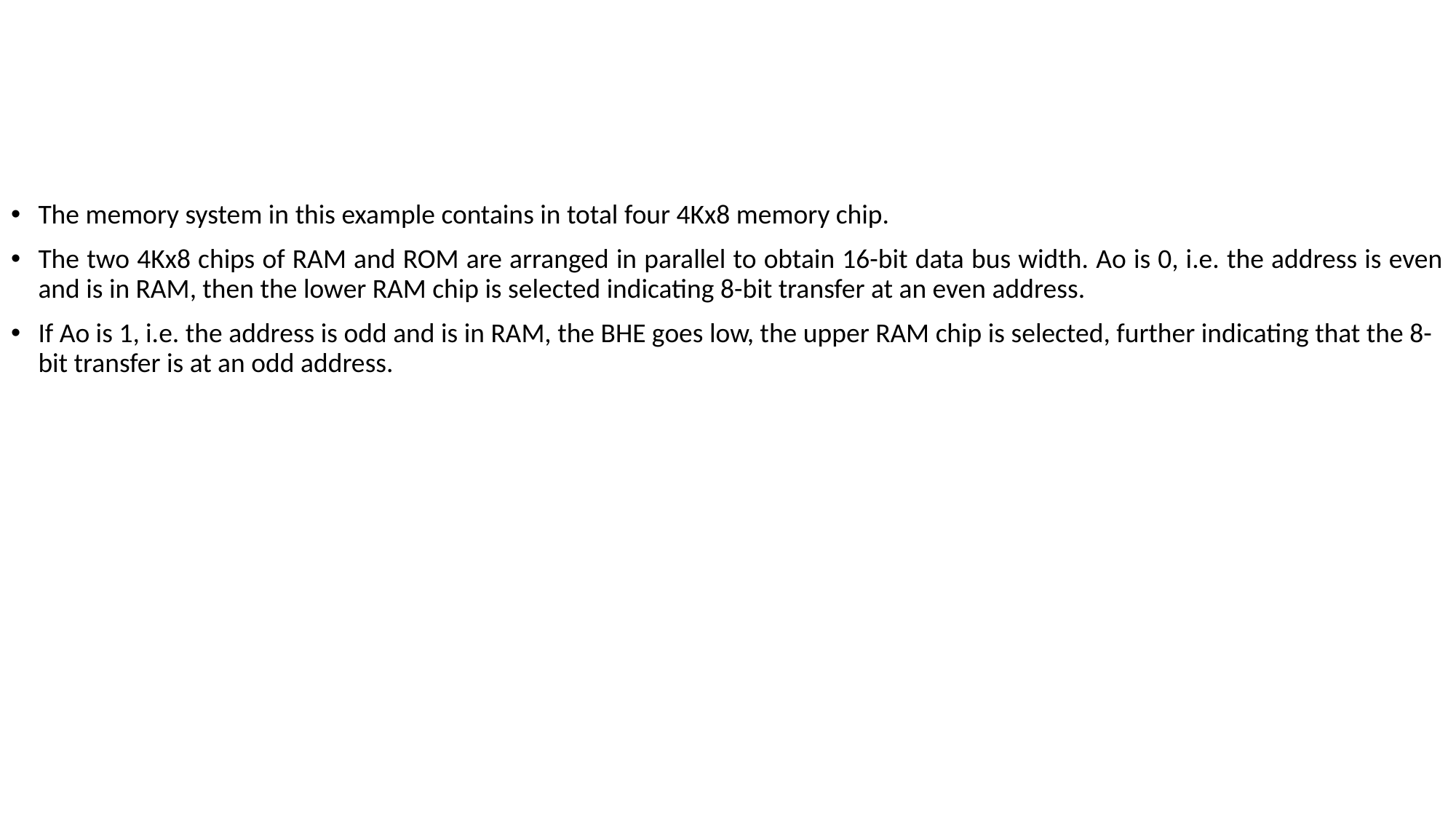

#
The memory system in this example contains in total four 4Kx8 memory chip.
The two 4Kx8 chips of RAM and ROM are arranged in parallel to obtain 16-bit data bus width. Ao is 0, i.e. the address is even and is in RAM, then the lower RAM chip is selected indicating 8-bit transfer at an even address.
If Ao is 1, i.e. the address is odd and is in RAM, the BHE goes low, the upper RAM chip is selected, further indicating that the 8-bit transfer is at an odd address.